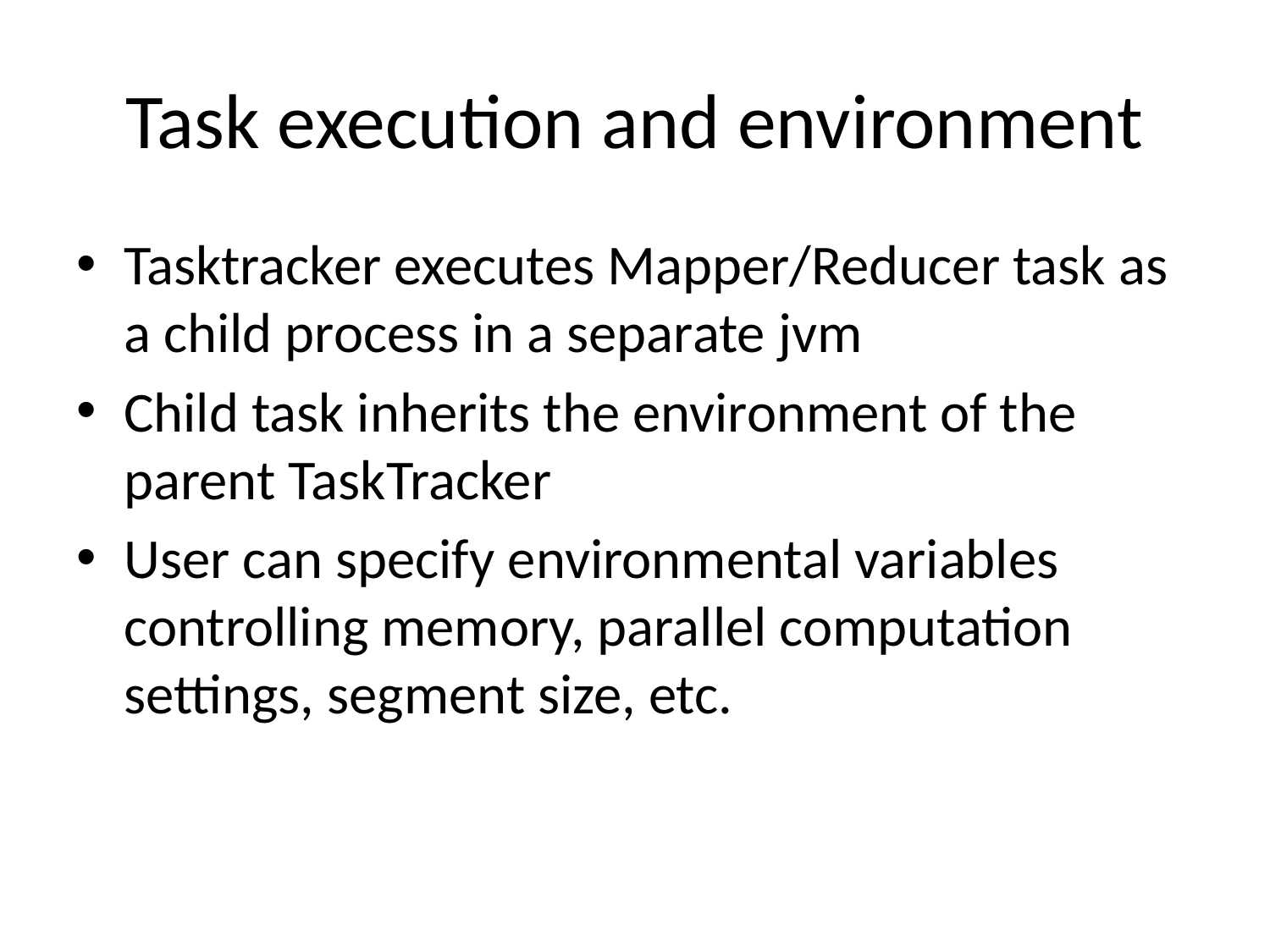

# Task execution and environment
Tasktracker executes Mapper/Reducer task as a child process in a separate jvm
Child task inherits the environment of the parent TaskTracker
User can specify environmental variables controlling memory, parallel computation settings, segment size, etc.